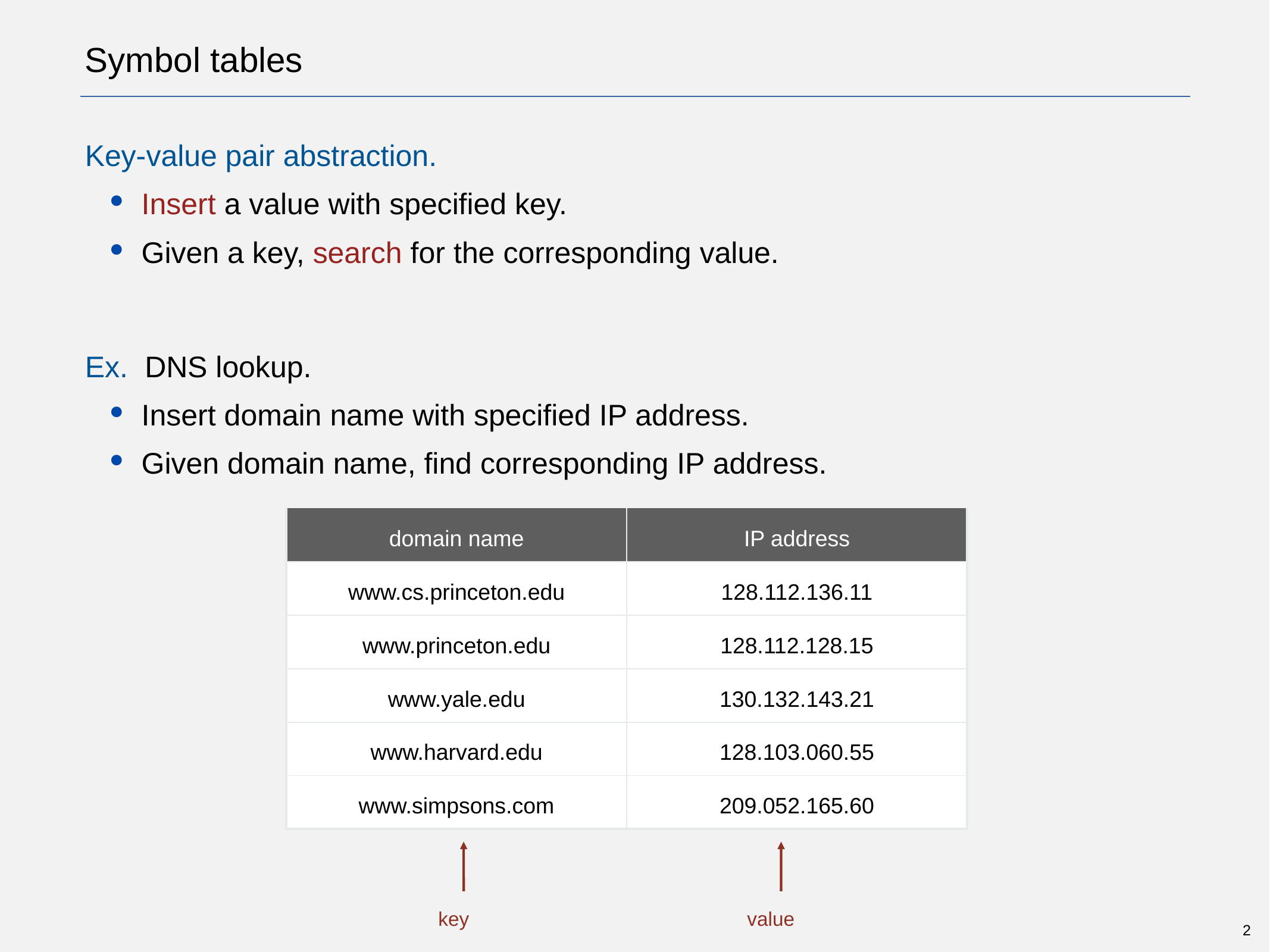

# Symbol tables
Key-value pair abstraction.
Insert a value with specified key.
Given a key, search for the corresponding value.

Ex.  DNS lookup.
Insert domain name with specified IP address.
Given domain name, find corresponding IP address.
| domain name | IP address |
| --- | --- |
| www.cs.princeton.edu | 128.112.136.11 |
| www.princeton.edu | 128.112.128.15 |
| www.yale.edu | 130.132.143.21 |
| www.harvard.edu | 128.103.060.55 |
| www.simpsons.com | 209.052.165.60 |

value
key
2